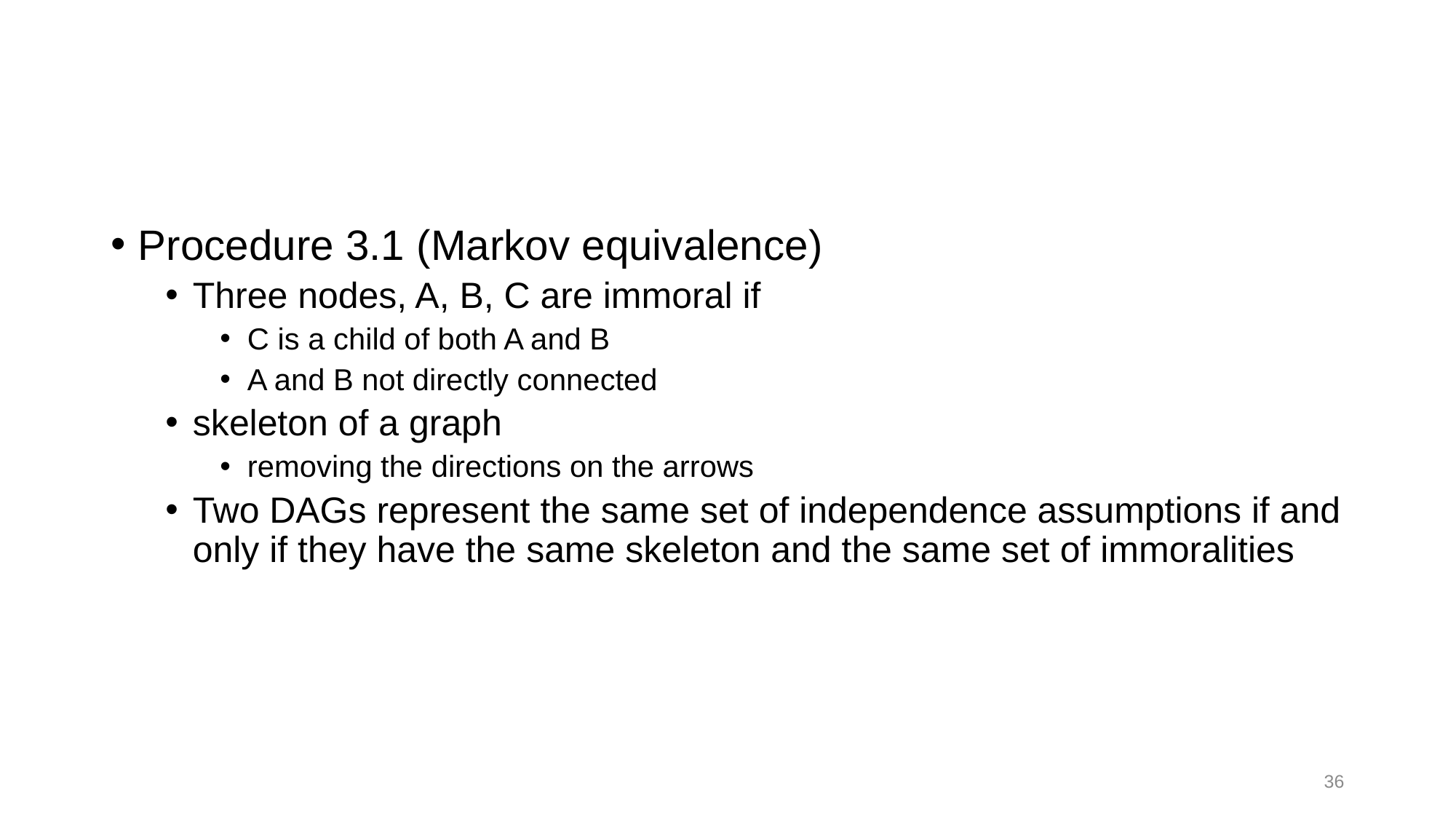

#
Procedure 3.1 (Markov equivalence)
Three nodes, A, B, C are immoral if
C is a child of both A and B
A and B not directly connected
skeleton of a graph
removing the directions on the arrows
Two DAGs represent the same set of independence assumptions if and only if they have the same skeleton and the same set of immoralities

36